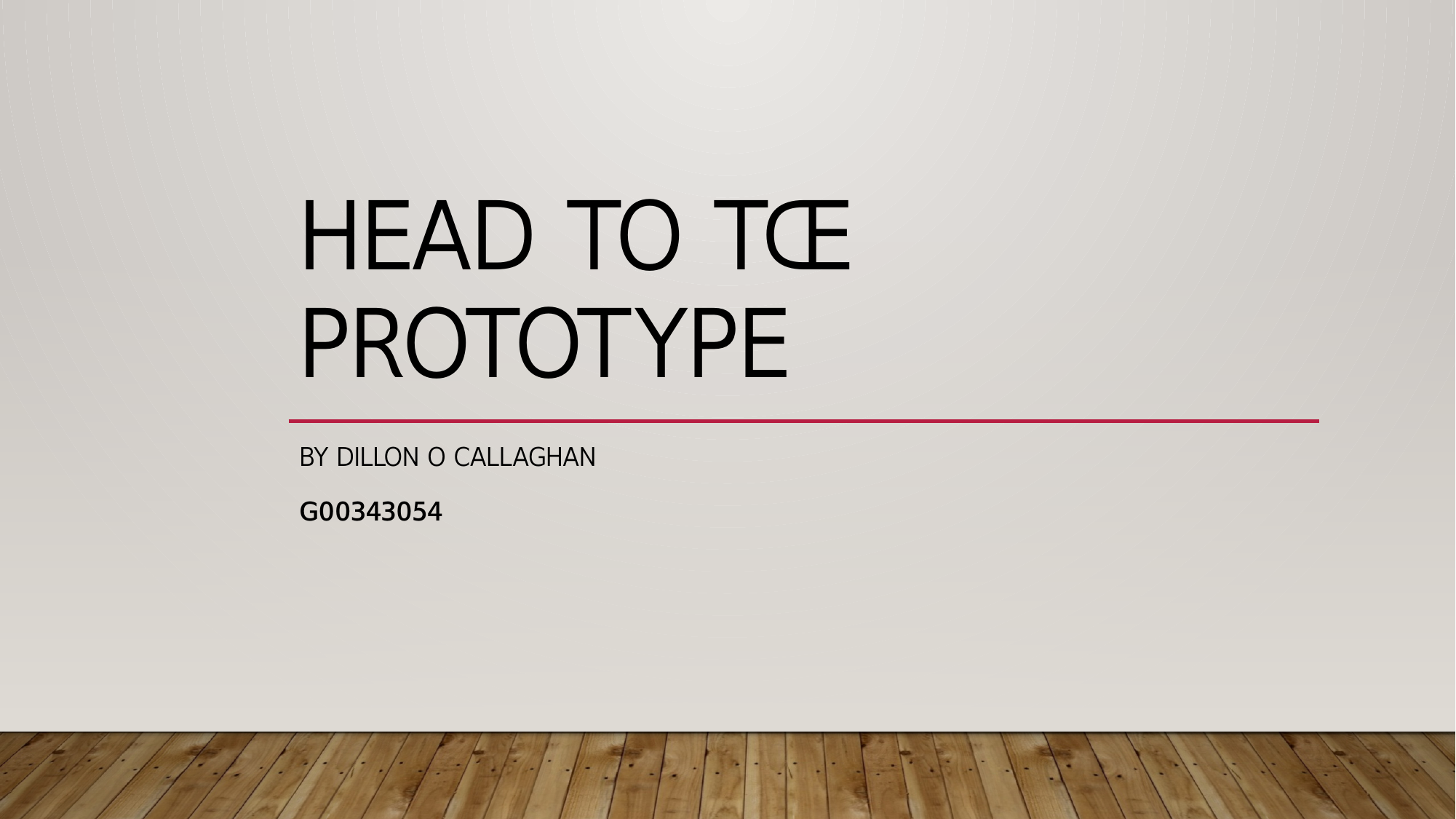

# Head to Toe prototype
By dillon O callaghan
g00343054